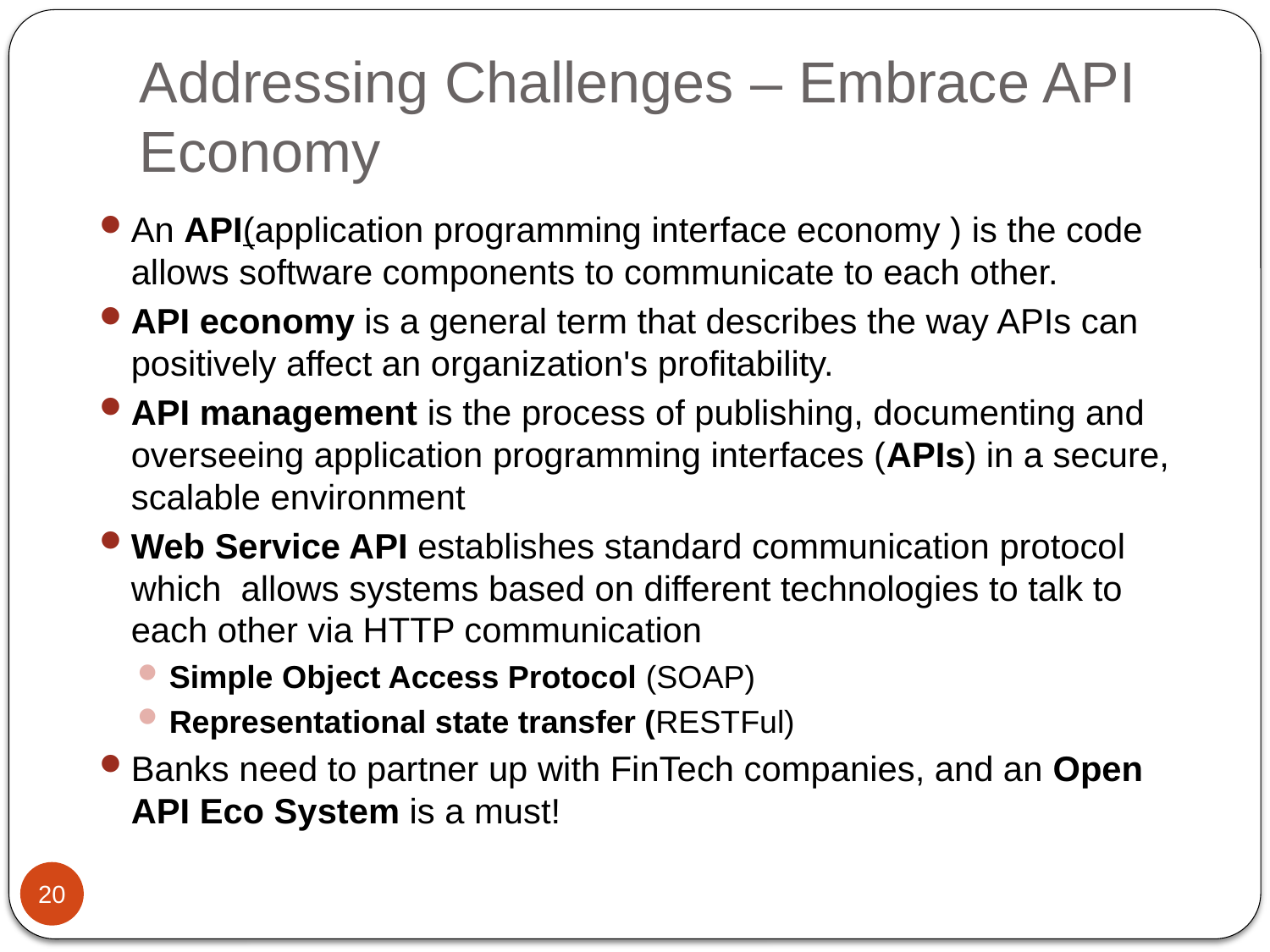

# Addressing Challenges – Embrace API Economy
An API(application programming interface economy ) is the code allows software components to communicate to each other.
API economy is a general term that describes the way APIs can positively affect an organization's profitability.
API management is the process of publishing, documenting and overseeing application programming interfaces (APIs) in a secure, scalable environment
Web Service API establishes standard communication protocol which  allows systems based on different technologies to talk to each other via HTTP communication
Simple Object Access Protocol (SOAP)
Representational state transfer (RESTFul)
Banks need to partner up with FinTech companies, and an Open API Eco System is a must!
20